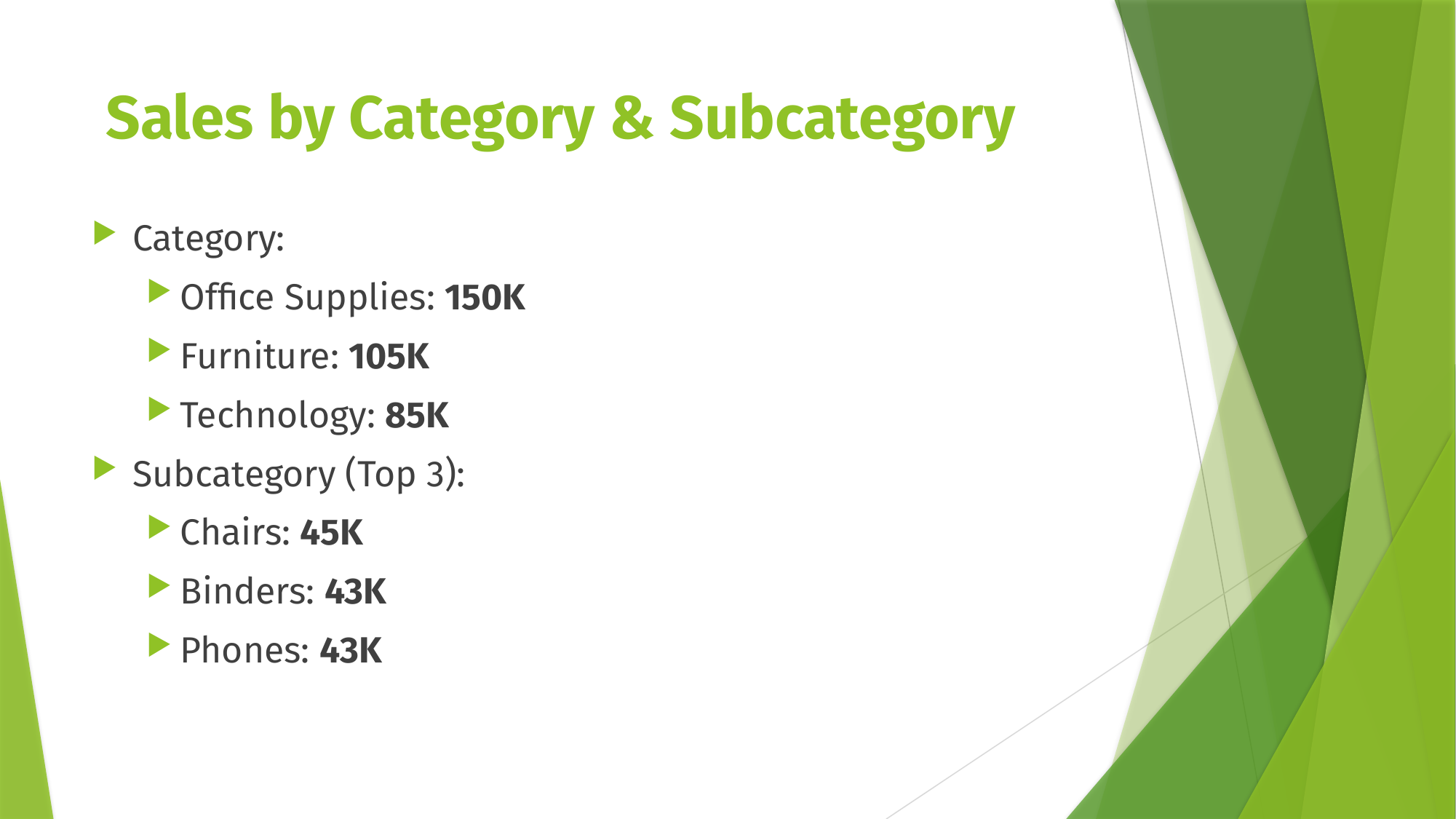

# Sales by Category & Subcategory
Category:
Office Supplies: 150K
Furniture: 105K
Technology: 85K
Subcategory (Top 3):
Chairs: 45K
Binders: 43K
Phones: 43K